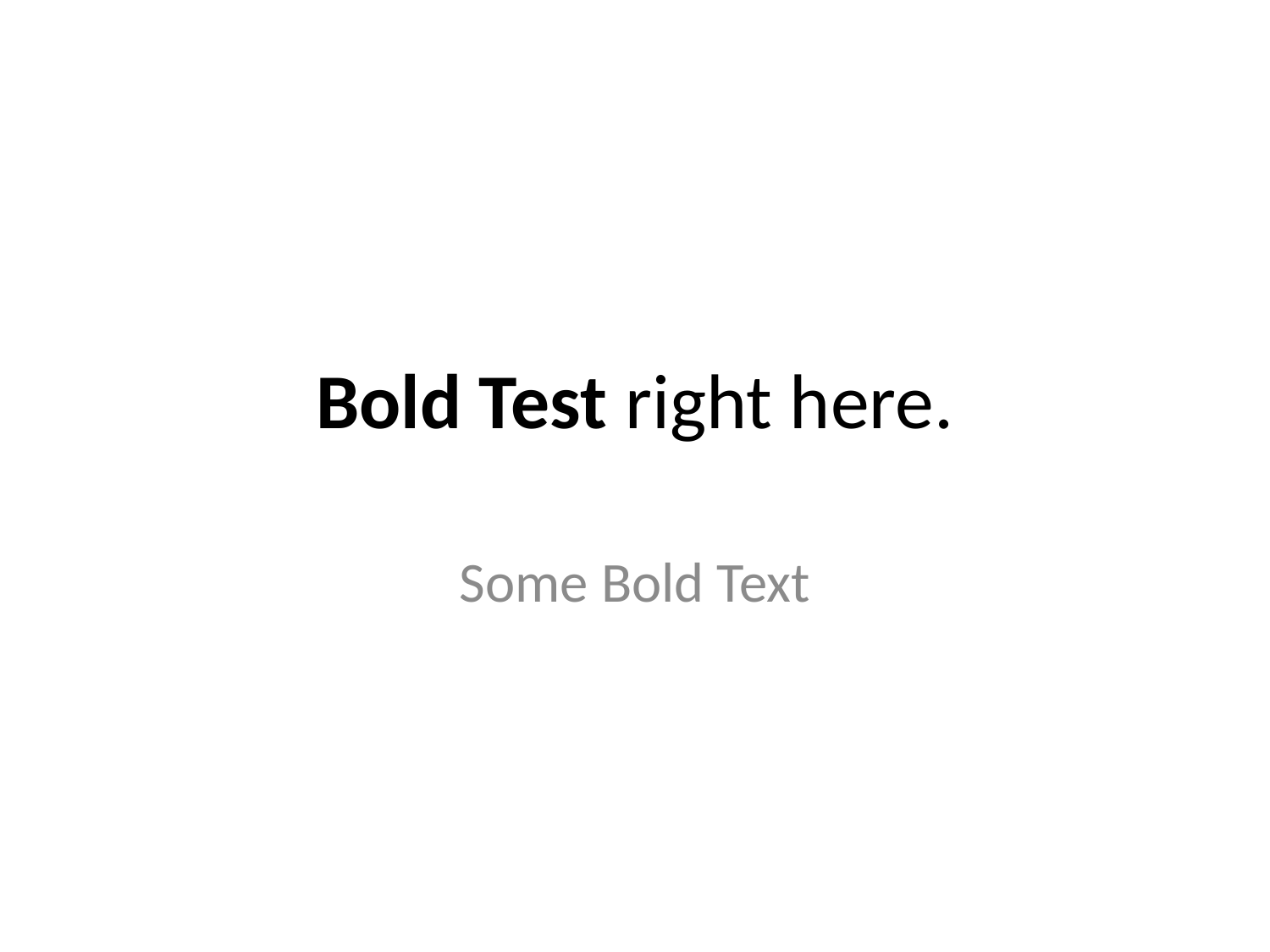

# Bold Test right here.
Some Bold Text